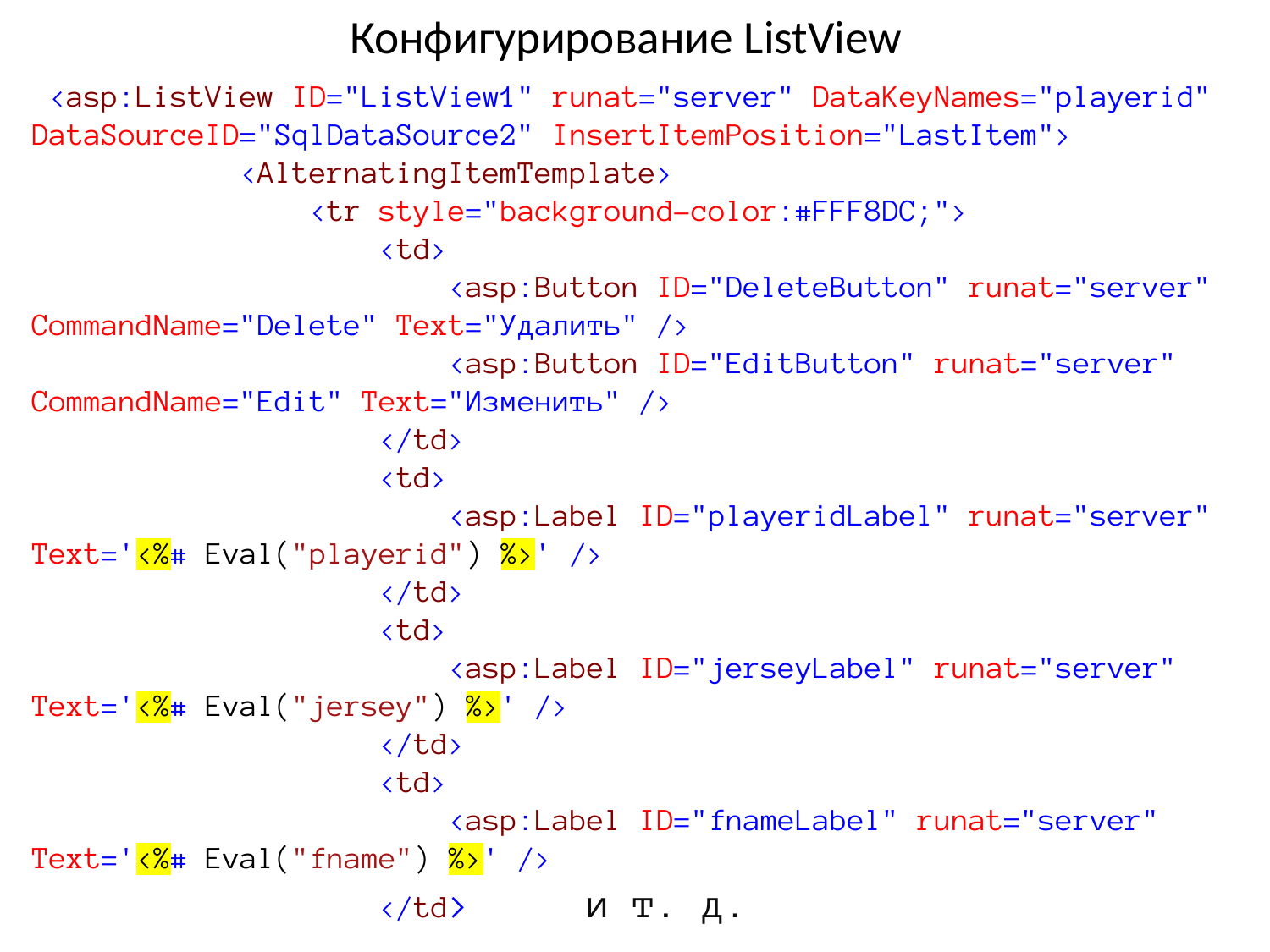

# Конфигурирование ListView
 <asp:ListView ID="ListView1" runat="server" DataKeyNames="playerid" DataSourceID="SqlDataSource2" InsertItemPosition="LastItem">
            <AlternatingItemTemplate>
                <tr style="background-color:#FFF8DC;">
                    <td>
                        <asp:Button ID="DeleteButton" runat="server" CommandName="Delete" Text="Удалить" />
                        <asp:Button ID="EditButton" runat="server" CommandName="Edit" Text="Изменить" />
                    </td>
                    <td>
                        <asp:Label ID="playeridLabel" runat="server" Text='<%# Eval("playerid") %>' />
                    </td>
                    <td>
                        <asp:Label ID="jerseyLabel" runat="server" Text='<%# Eval("jersey") %>' />
                    </td>
                    <td>
                        <asp:Label ID="fnameLabel" runat="server" Text='<%# Eval("fname") %>' />
                    </td>     и т. д.